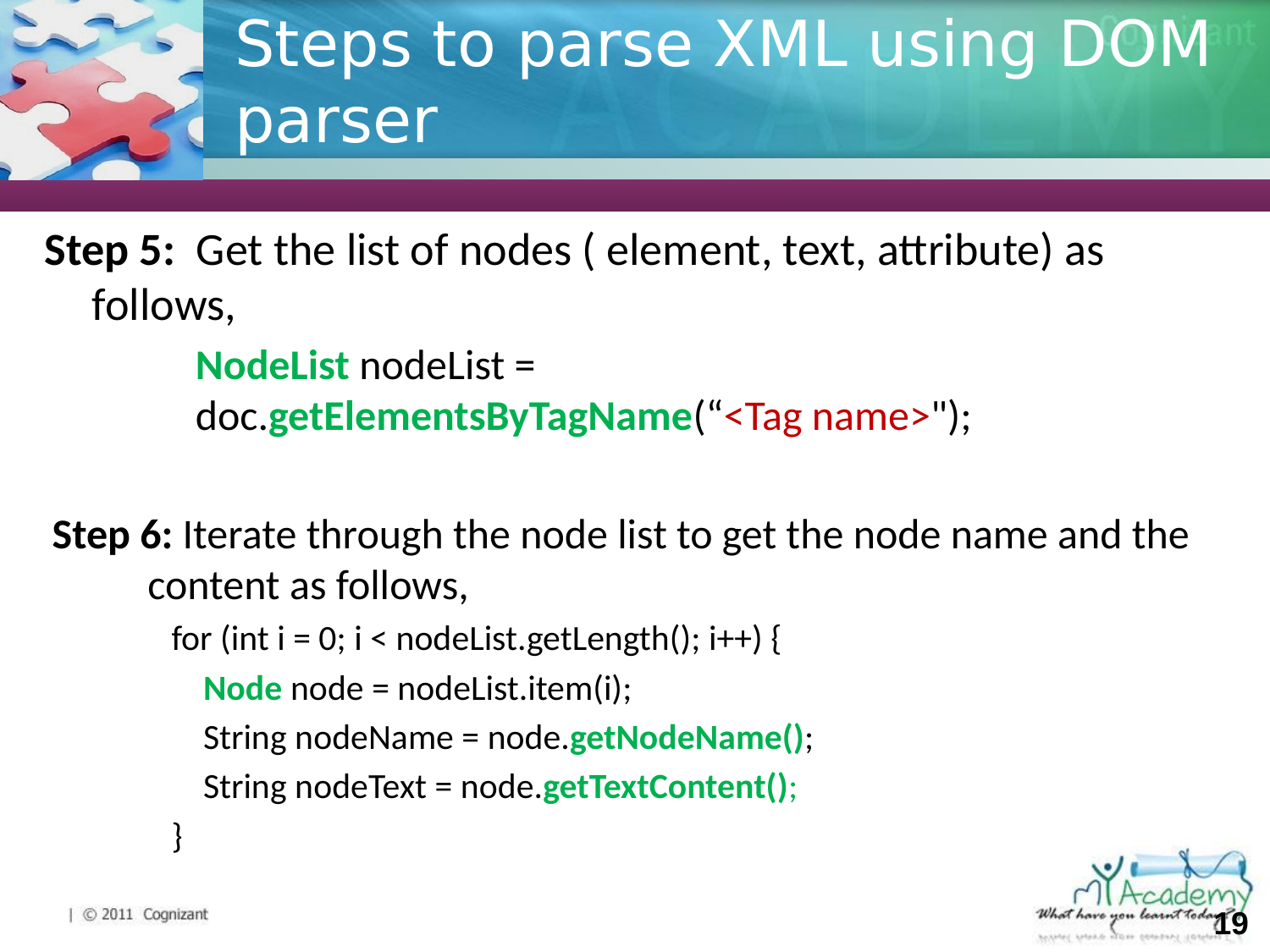

# Steps to parse XML using DOM parser
Step 5:  Get the list of nodes ( element, text, attribute) as follows,
	NodeList nodeList = 			doc.getElementsByTagName(“<Tag name>");

Step 6: Iterate through the node list to get the node name and the content as follows,
for (int i = 0; i < nodeList.getLength(); i++) {
	Node node = nodeList.item(i);
	String nodeName = node.getNodeName();
	String nodeText = node.getTextContent();
}

19